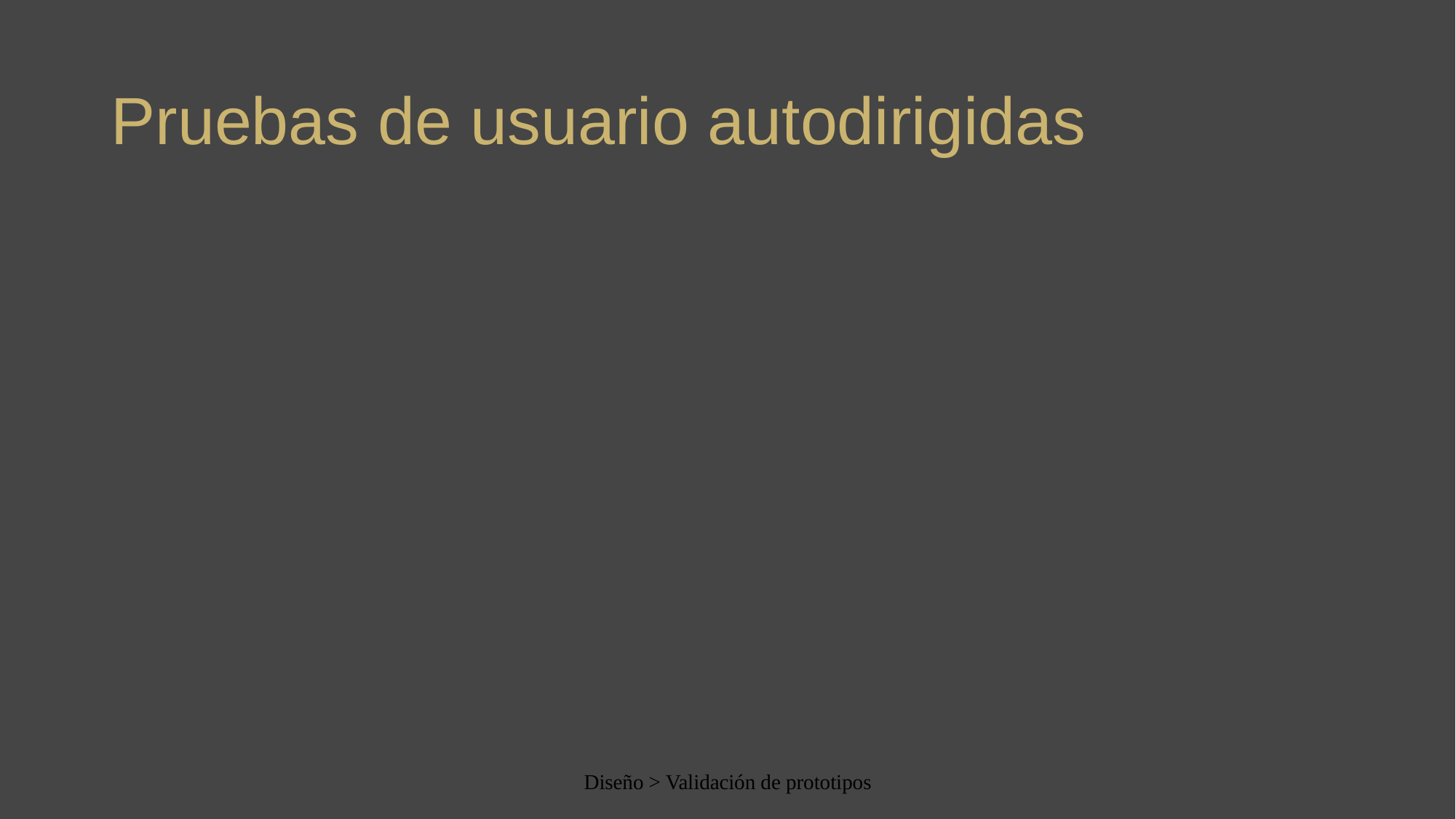

# Pruebas de usuario autodirigidas

Diseño > Validación de prototipos